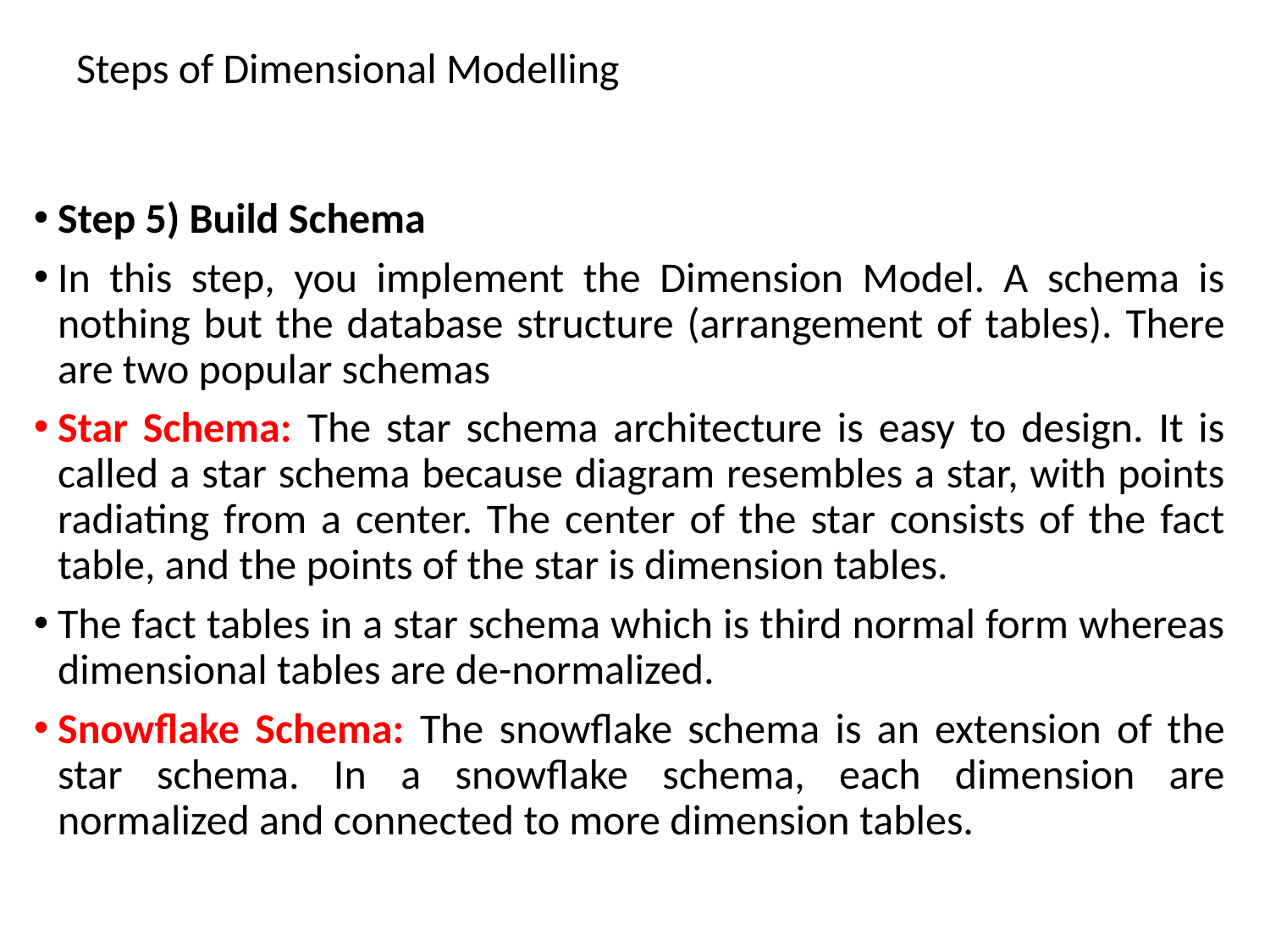

# Steps of Dimensional Modelling
Step 5) Build Schema
In this step, you implement the Dimension Model. A schema is nothing but the database structure (arrangement of tables). There are two popular schemas
Star Schema: The star schema architecture is easy to design. It is called a star schema because diagram resembles a star, with points radiating from a center. The center of the star consists of the fact table, and the points of the star is dimension tables.
The fact tables in a star schema which is third normal form whereas dimensional tables are de-normalized.
Snowflake Schema: The snowflake schema is an extension of the star schema. In a snowflake schema, each dimension are normalized and connected to more dimension tables.